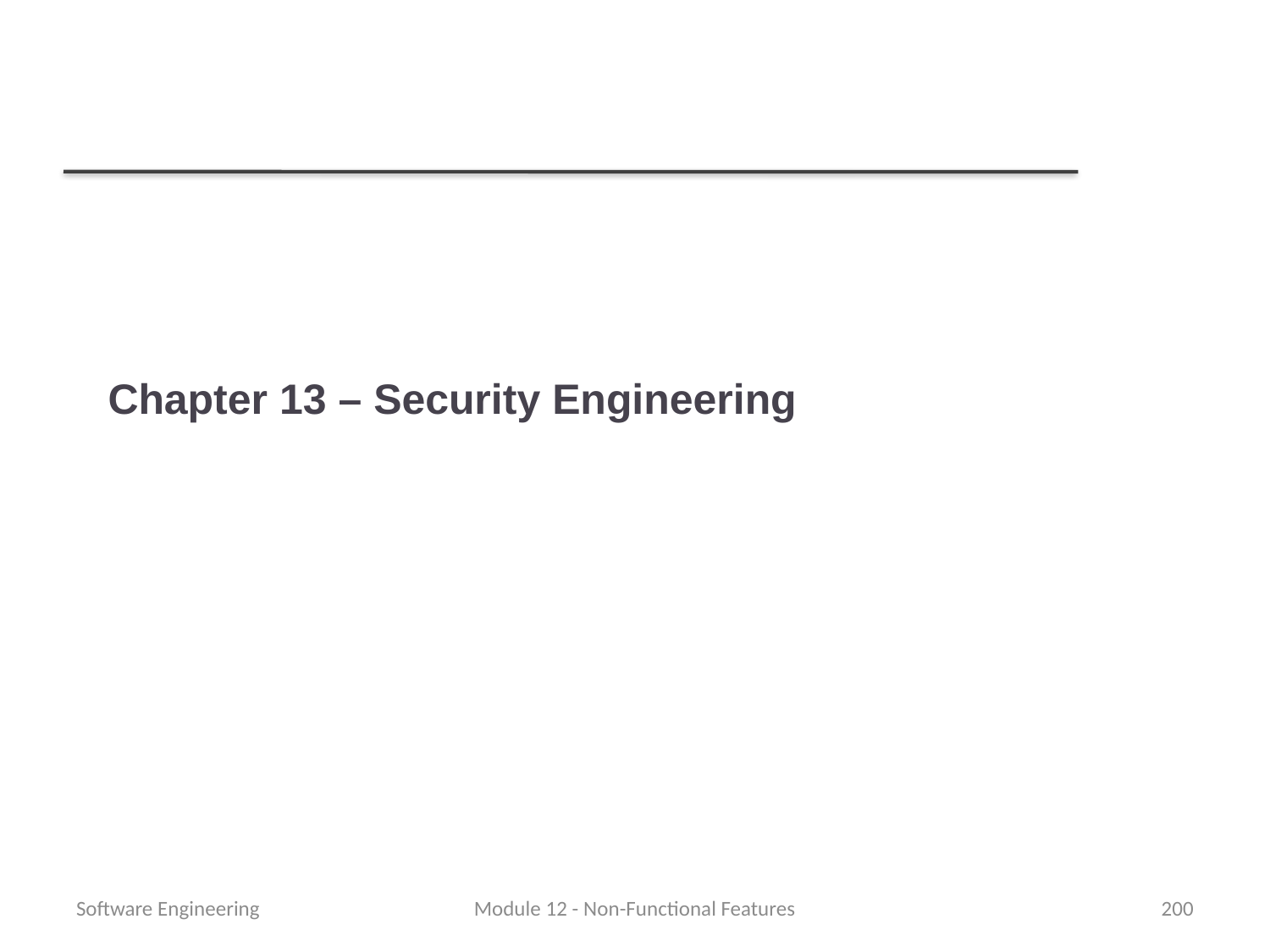

# Chapter 13 – Security Engineering

Software Engineering
Module 12 - Non-Functional Features
200